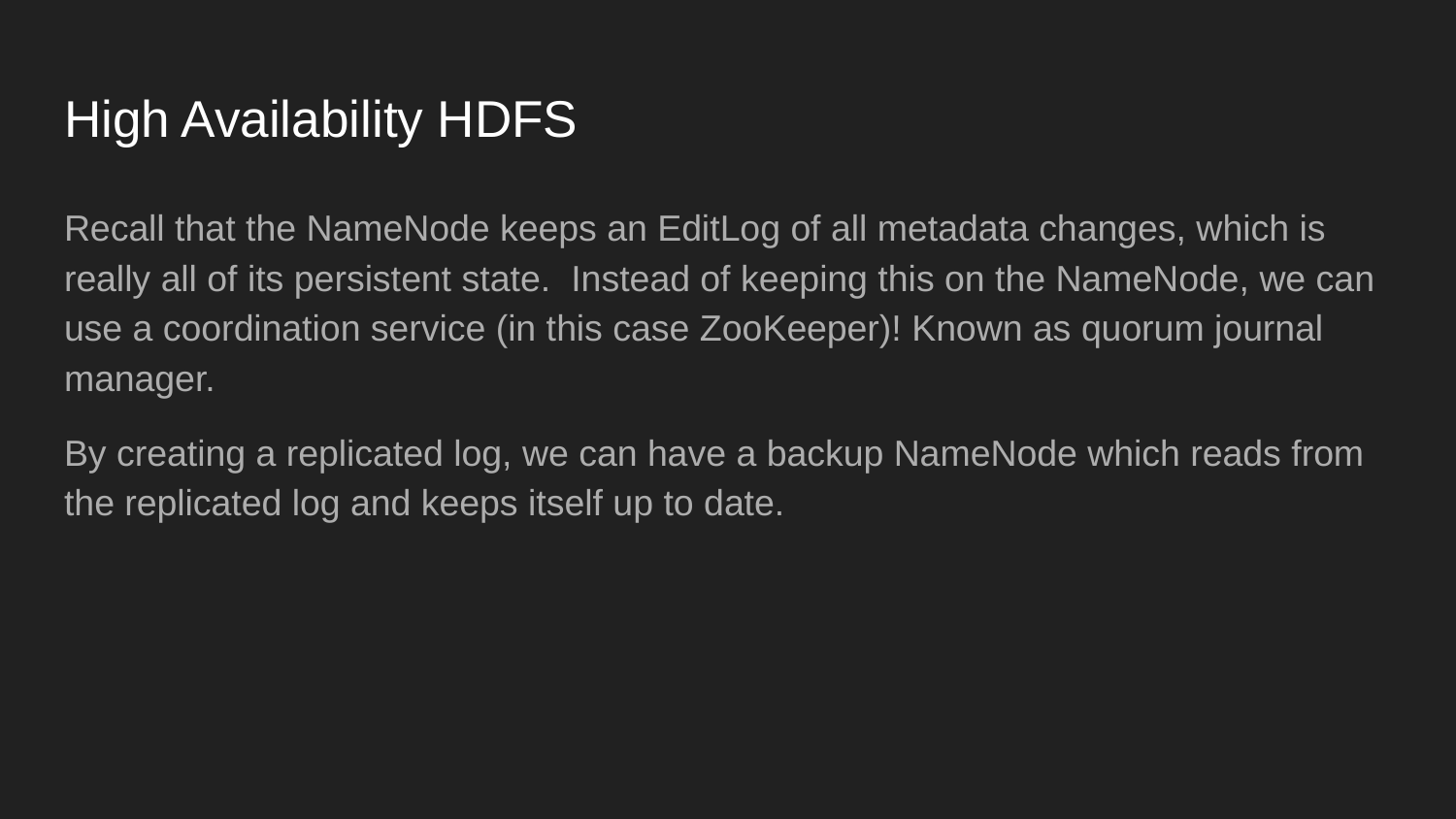

# High Availability HDFS
Recall that the NameNode keeps an EditLog of all metadata changes, which is really all of its persistent state.  Instead of keeping this on the NameNode, we can use a coordination service (in this case ZooKeeper)! Known as quorum journal manager.
By creating a replicated log, we can have a backup NameNode which reads from the replicated log and keeps itself up to date.